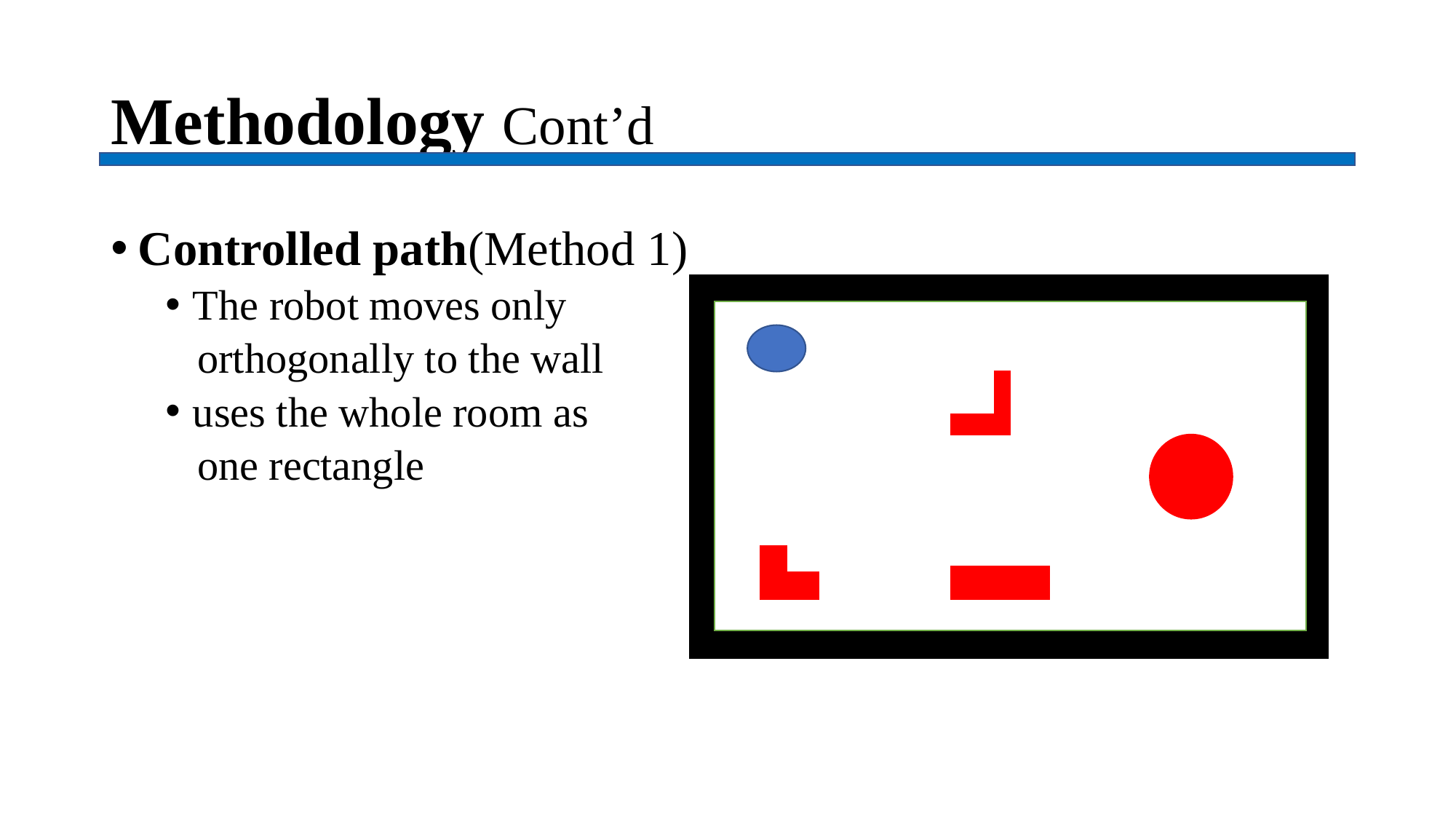

# Methodology Cont’d

Controlled path(Method 1)
The robot moves only
   orthogonally to the wall
uses the whole room as
   one rectangle